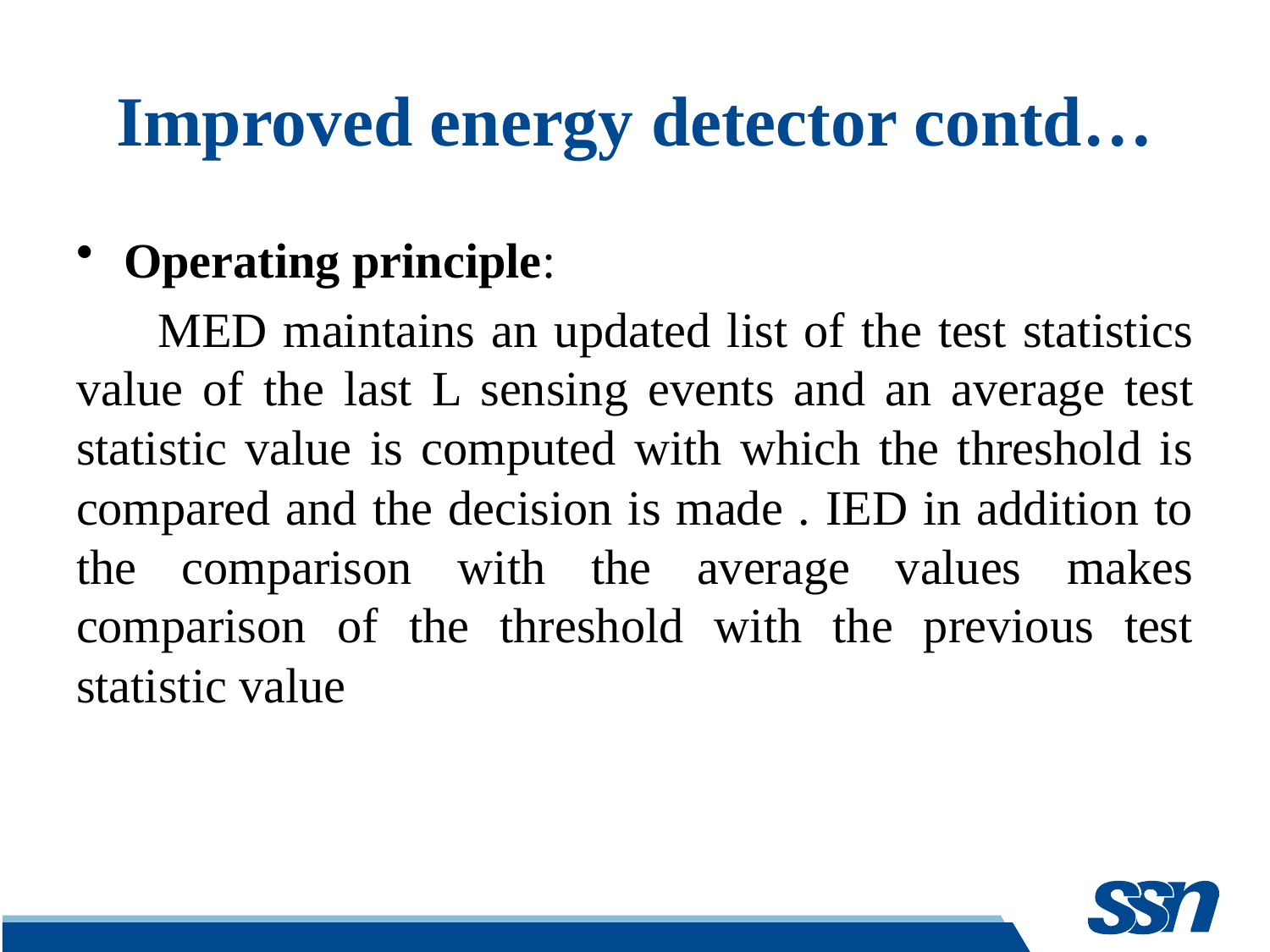

# Improved energy detector contd…
Operating principle:
     MED maintains an updated list of the test statistics value of the last L sensing events and an average test statistic value is computed with which the threshold is compared and the decision is made . IED in addition to the comparison with the average values makes comparison of the threshold with the previous test statistic value